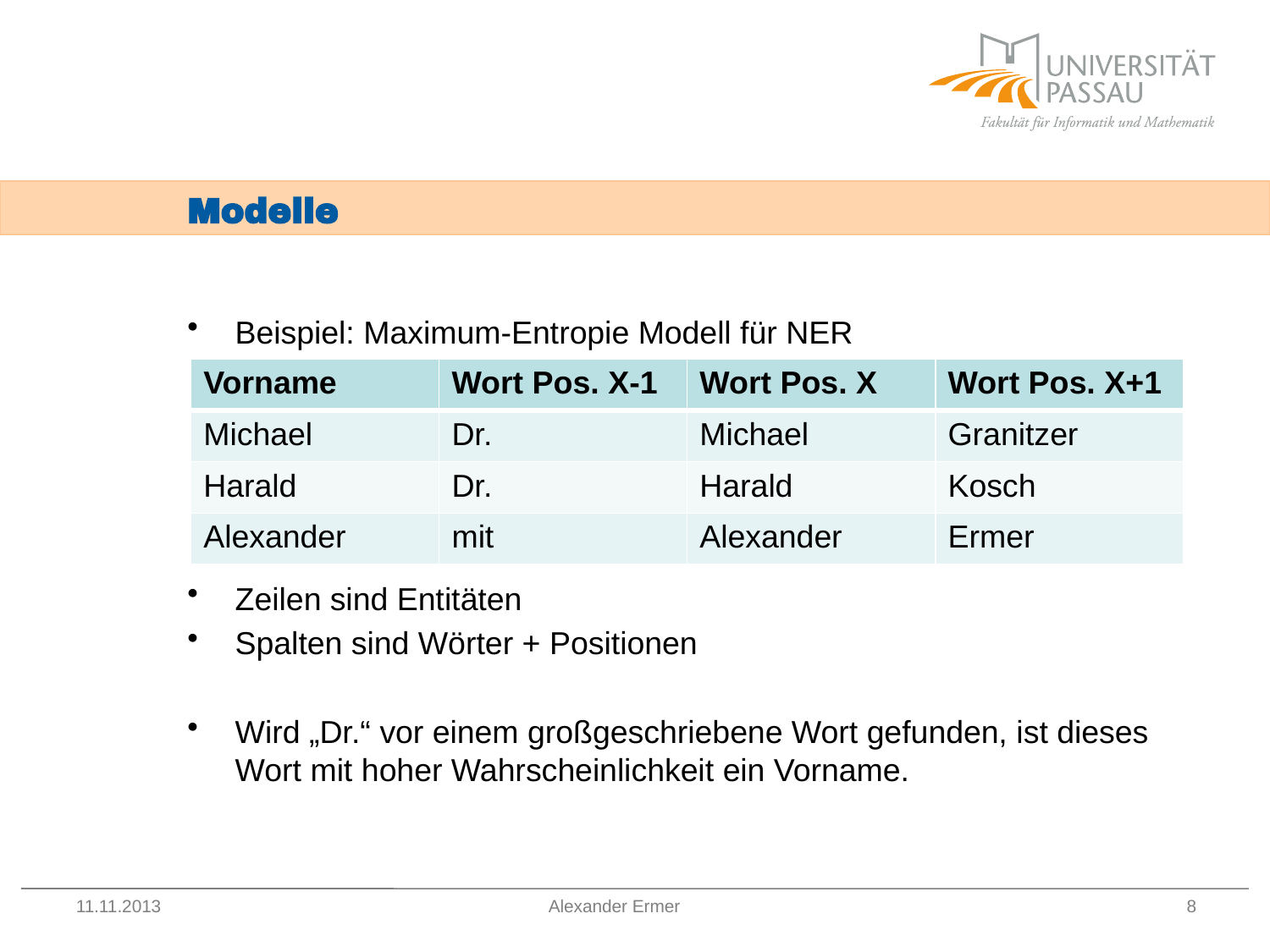

# Modelle
Beispiel: Maximum-Entropie Modell für NER

Zeilen sind Entitäten
Spalten sind Wörter + Positionen

Wird „Dr.“ vor einem großgeschriebene Wort gefunden, ist dieses Wort mit hoher Wahrscheinlichkeit ein Vorname.

| Vorname | Wort Pos. X-1 | Wort Pos. X | Wort Pos. X+1 |
| --- | --- | --- | --- |
| Michael | Dr. | Michael | Granitzer |
| Harald | Dr. | Harald | Kosch |
| Alexander | mit | Alexander | Ermer |